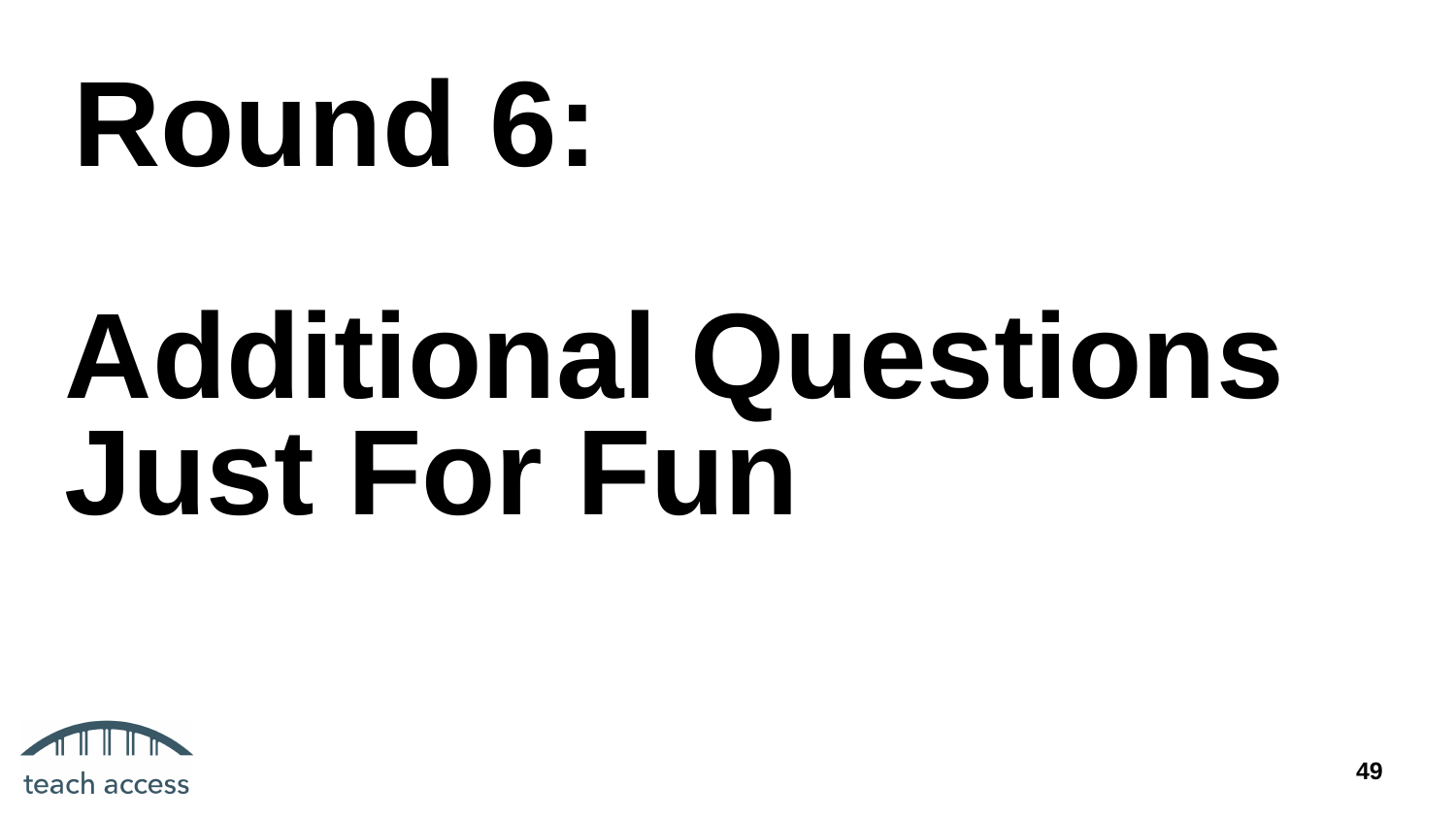

# Round 6:
Additional Questions Just For Fun
49